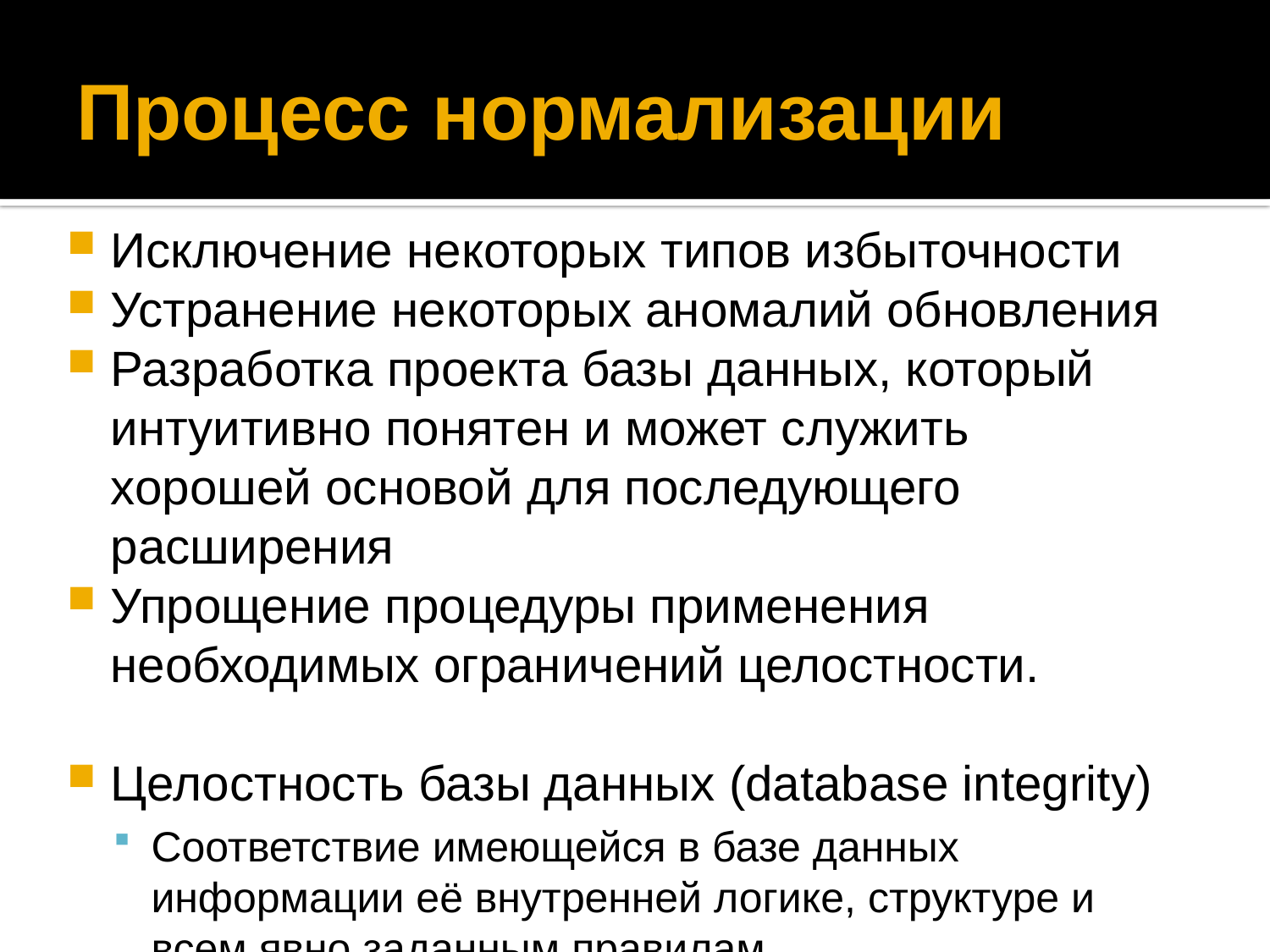

# Процесс нормализации
Исключение некоторых типов избыточности
Устранение некоторых аномалий обновления
Разработка проекта базы данных, который интуитивно понятен и может служить хорошей основой для последующего расширения
Упрощение процедуры применения необходимых ограничений целостности.

Целостность базы данных (database integrity)
Соответствие имеющейся в базе данных информации её внутренней логике, структуре и всем явно заданным правилам.